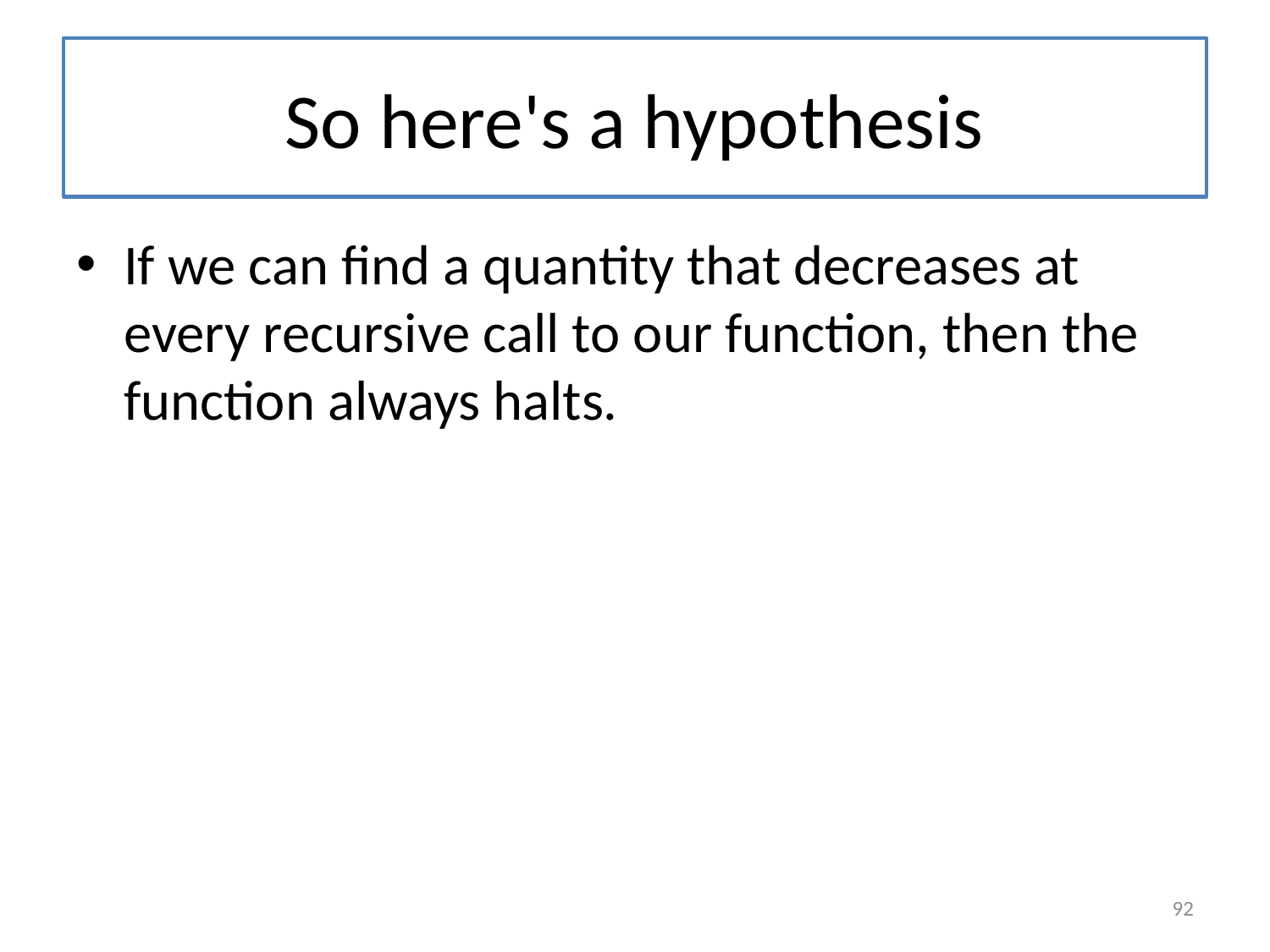

# So here's a hypothesis
If we can find a quantity that decreases at every recursive call to our function, then the function always halts.
92